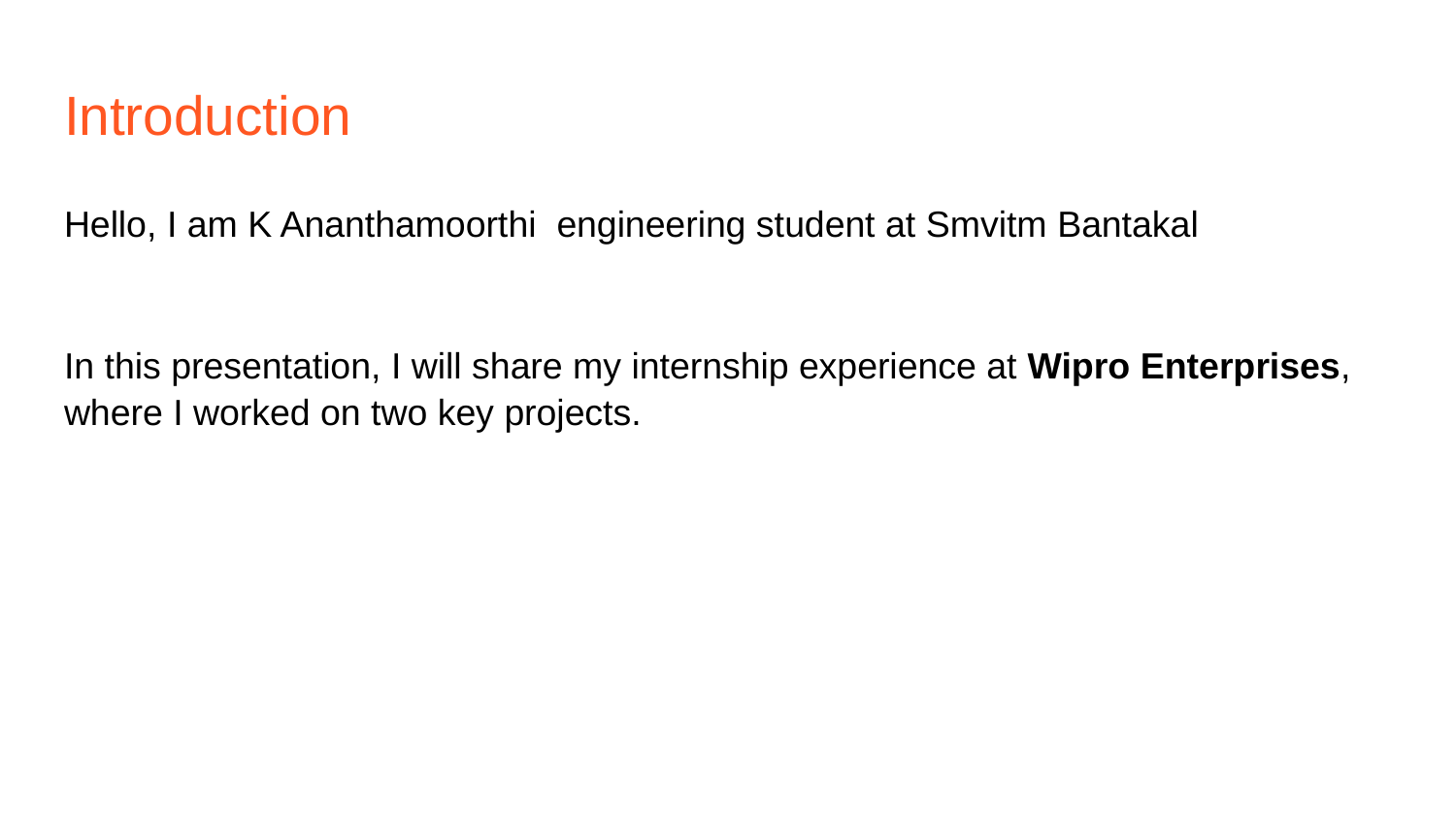

# Introduction
Hello, I am K Ananthamoorthi  engineering student at Smvitm Bantakal

In this presentation, I will share my internship experience at Wipro Enterprises, where I worked on two key projects.